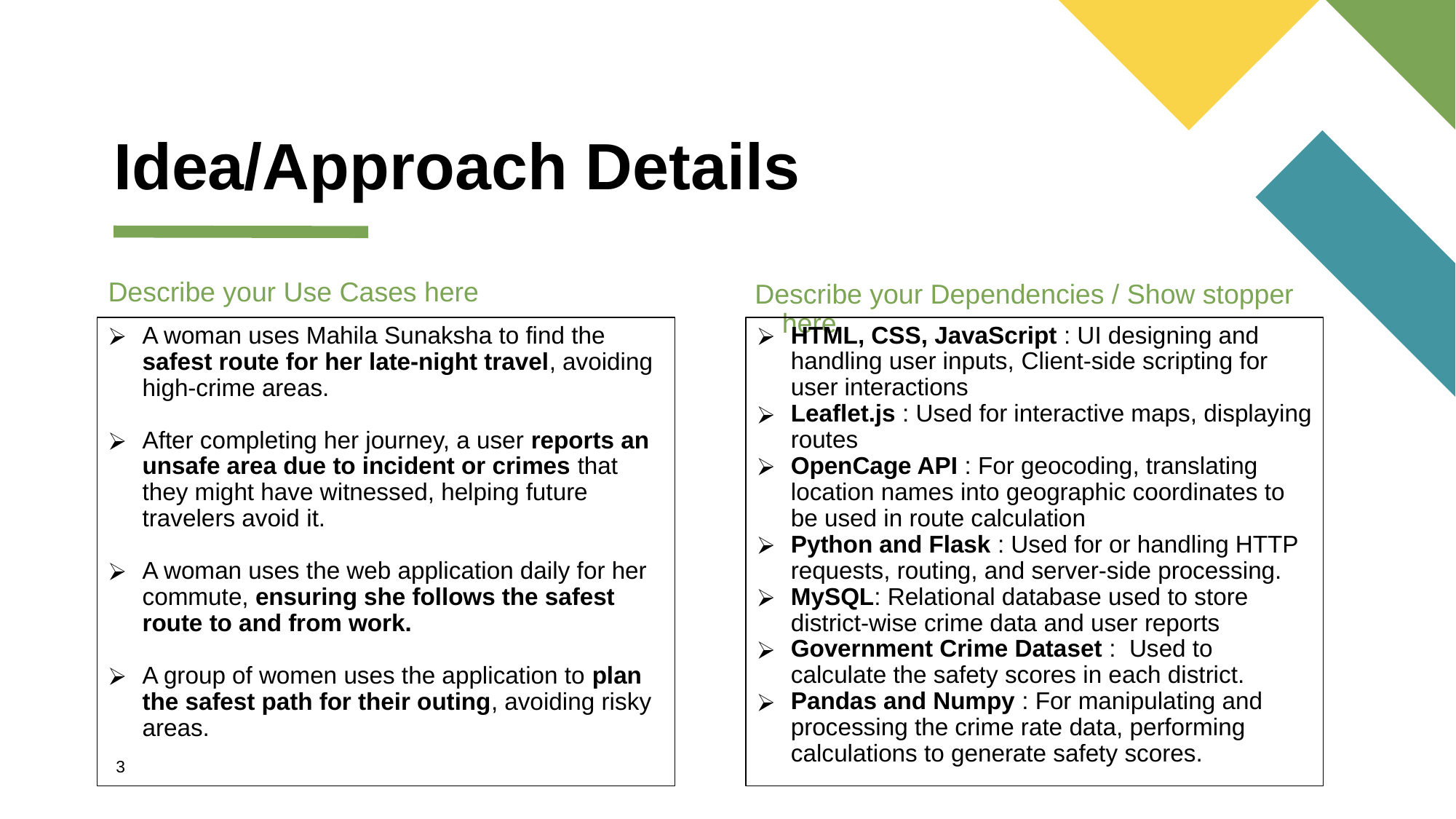

# Idea/Approach Details
Describe your Use Cases here
Describe your Dependencies / Show stopper here
HTML, CSS, JavaScript : UI designing and handling user inputs, Client-side scripting for user interactions
Leaflet.js : Used for interactive maps, displaying routes
OpenCage API : For geocoding, translating location names into geographic coordinates to be used in route calculation
Python and Flask : Used for or handling HTTP requests, routing, and server-side processing.
MySQL: Relational database used to store district-wise crime data and user reports
Government Crime Dataset :  Used to calculate the safety scores in each district.
Pandas and Numpy : For manipulating and processing the crime rate data, performing calculations to generate safety scores.

A woman uses Mahila Sunaksha to find the safest route for her late-night travel, avoiding high-crime areas.

After completing her journey, a user reports an unsafe area due to incident or crimes that they might have witnessed, helping future travelers avoid it.

A woman uses the web application daily for her commute, ensuring she follows the safest route to and from work.

A group of women uses the application to plan the safest path for their outing, avoiding risky areas.
3